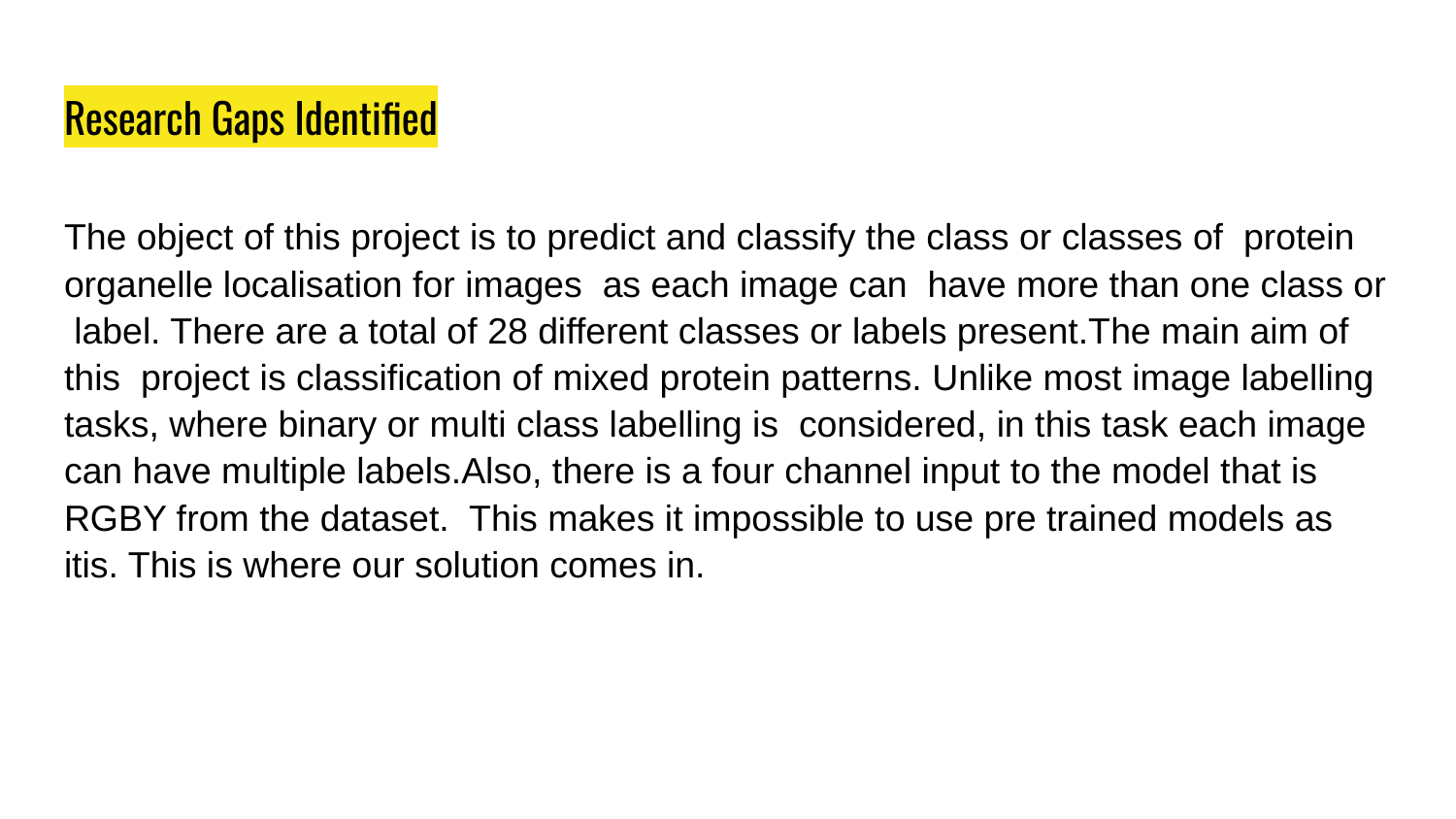

# Research Gaps Identified
The object of this project is to predict and classify the class or classes of  protein    organelle localisation for images  as each image can  have more than one class or  label. There are a total of 28 different classes or labels present.The main aim of this  project is classification of mixed protein patterns. Unlike most image labelling tasks, where binary or multi class labelling is  considered, in this task each image can have multiple labels.Also, there is a four channel input to the model that is RGBY from the dataset.  This makes it impossible to use pre trained models as itis. This is where our solution comes in.